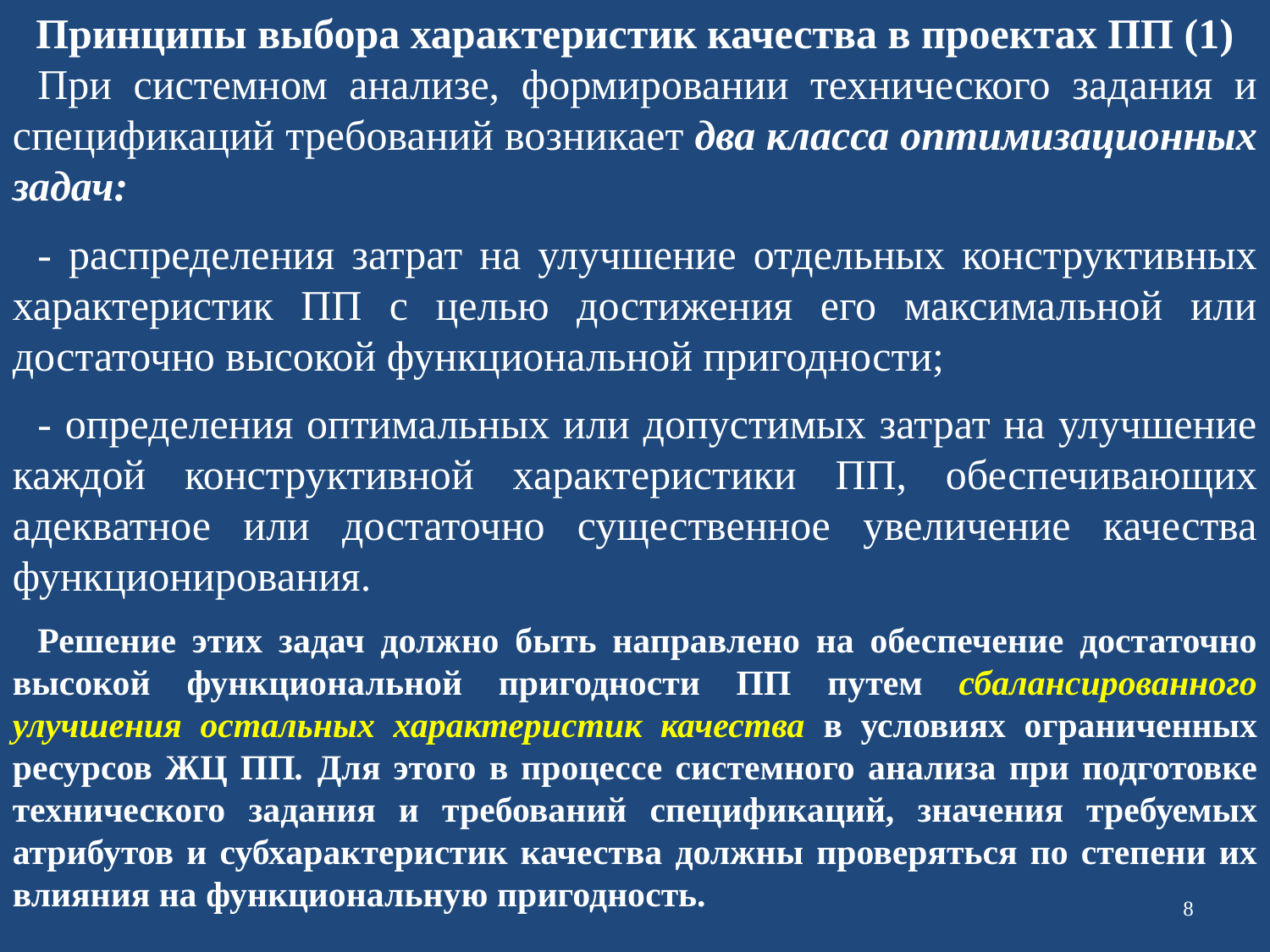

Принципы выбора характеристик качества в проектах ПП (1)
При системном анализе, формировании технического задания и спецификаций требований возникает два класса оптимизационных задач:
- распределения затрат на улучшение отдельных конструктивных
характеристик ПП с целью достижения его максимальной или достаточно высокой функциональной пригодности;
- определения оптимальных или допустимых затрат на улучшение
каждой конструктивной характеристики ПП, обеспечивающих адекватное или достаточно существенное увеличение качества функционирования.
Решение этих задач должно быть направлено на обеспечение достаточно высокой функциональной пригодности ПП путем сбалансированного улучшения остальных характеристик качества в условиях ограниченных ресурсов ЖЦ ПП. Для этого в процессе системного анализа при подготовке технического задания и требований спецификаций, значения требуемых атрибутов и субхарактеристик качества должны проверяться по степени их влияния на функциональную пригодность.

8